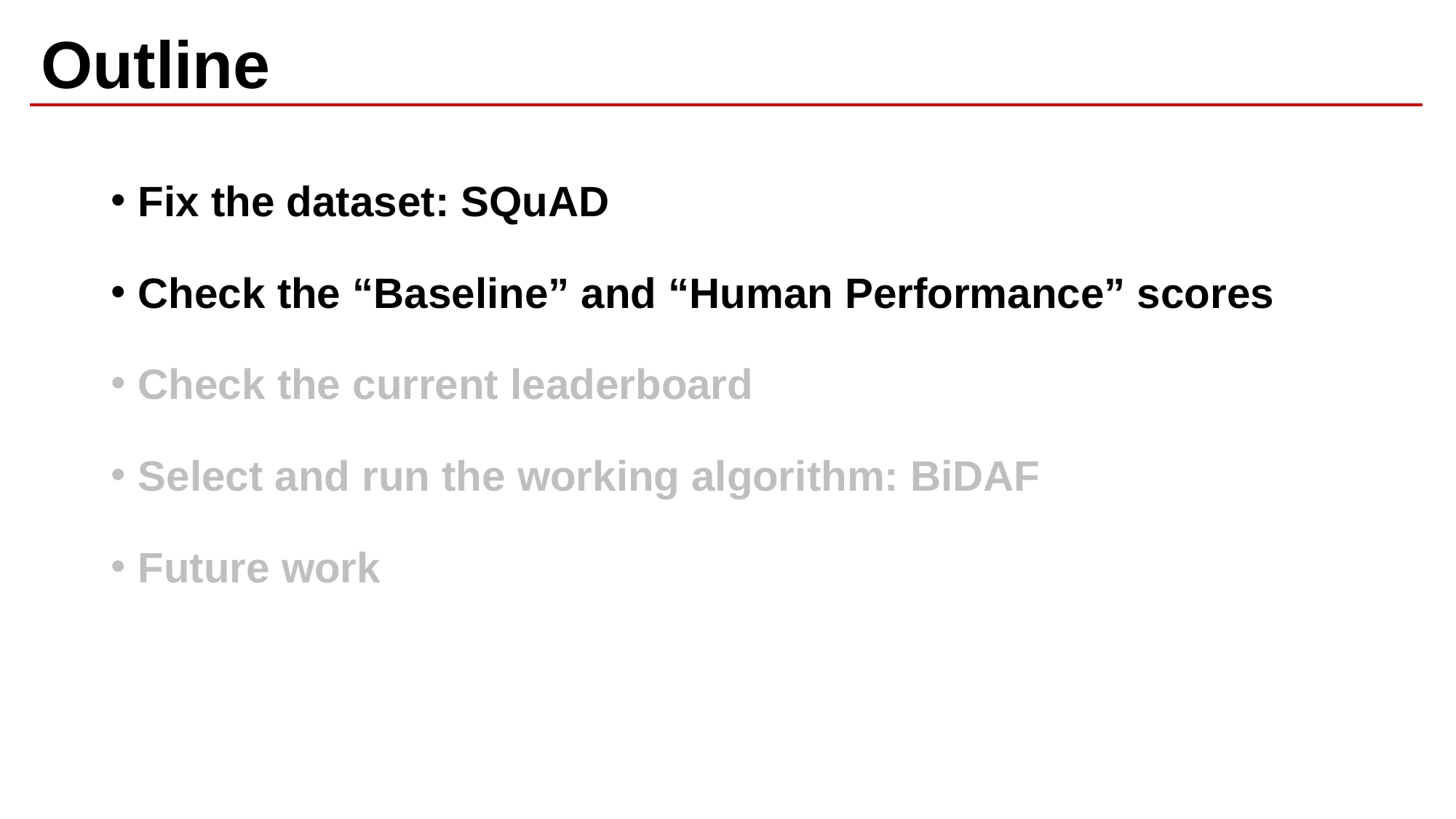

# Outline
Fix the dataset: SQuAD
Check the “Baseline” and “Human Performance” scores
Check the current leaderboard
Select and run the working algorithm: BiDAF
Future work